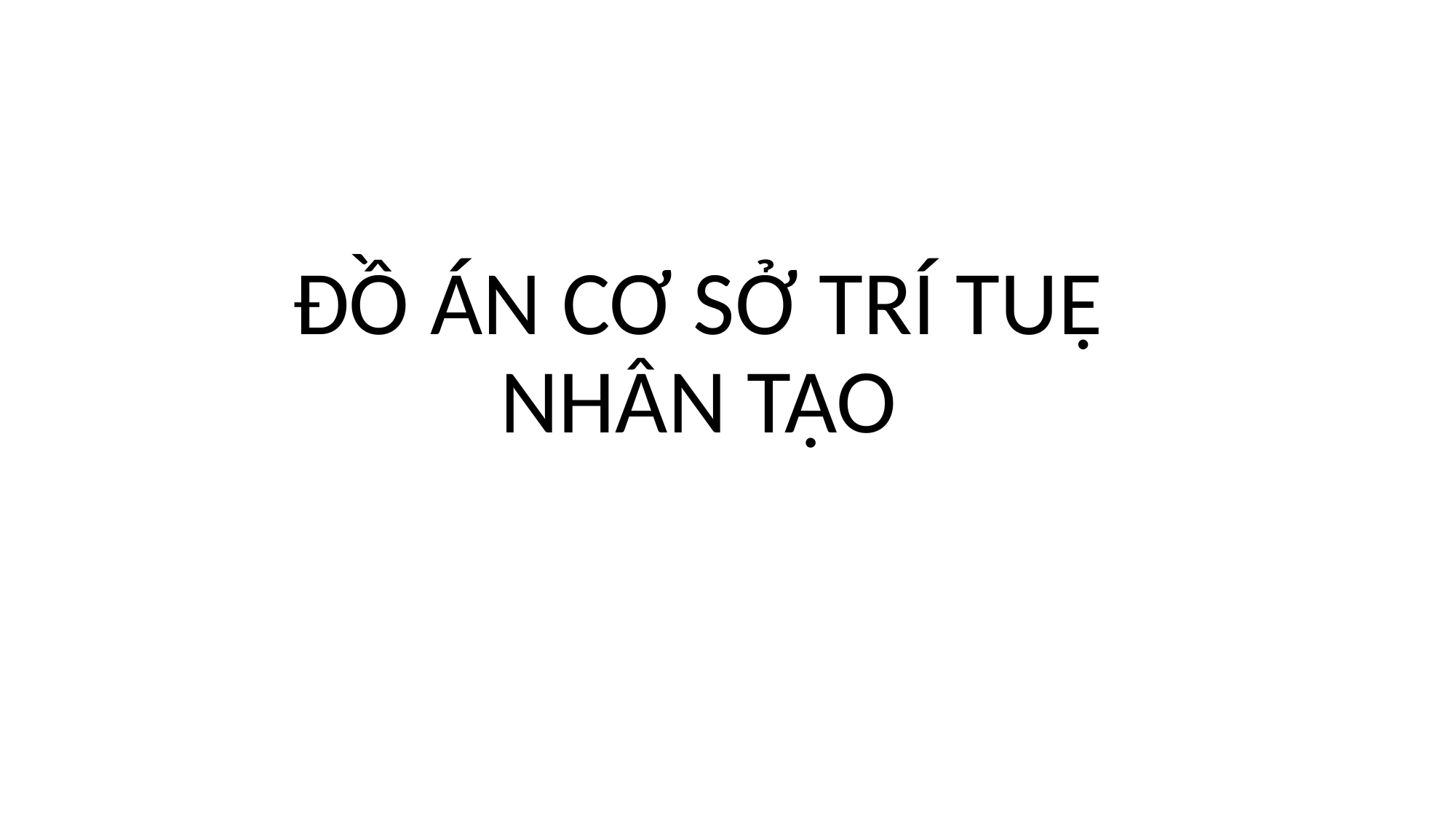

# ĐỒ ÁN CƠ SỞ TRÍ TUỆ NHÂN TẠO